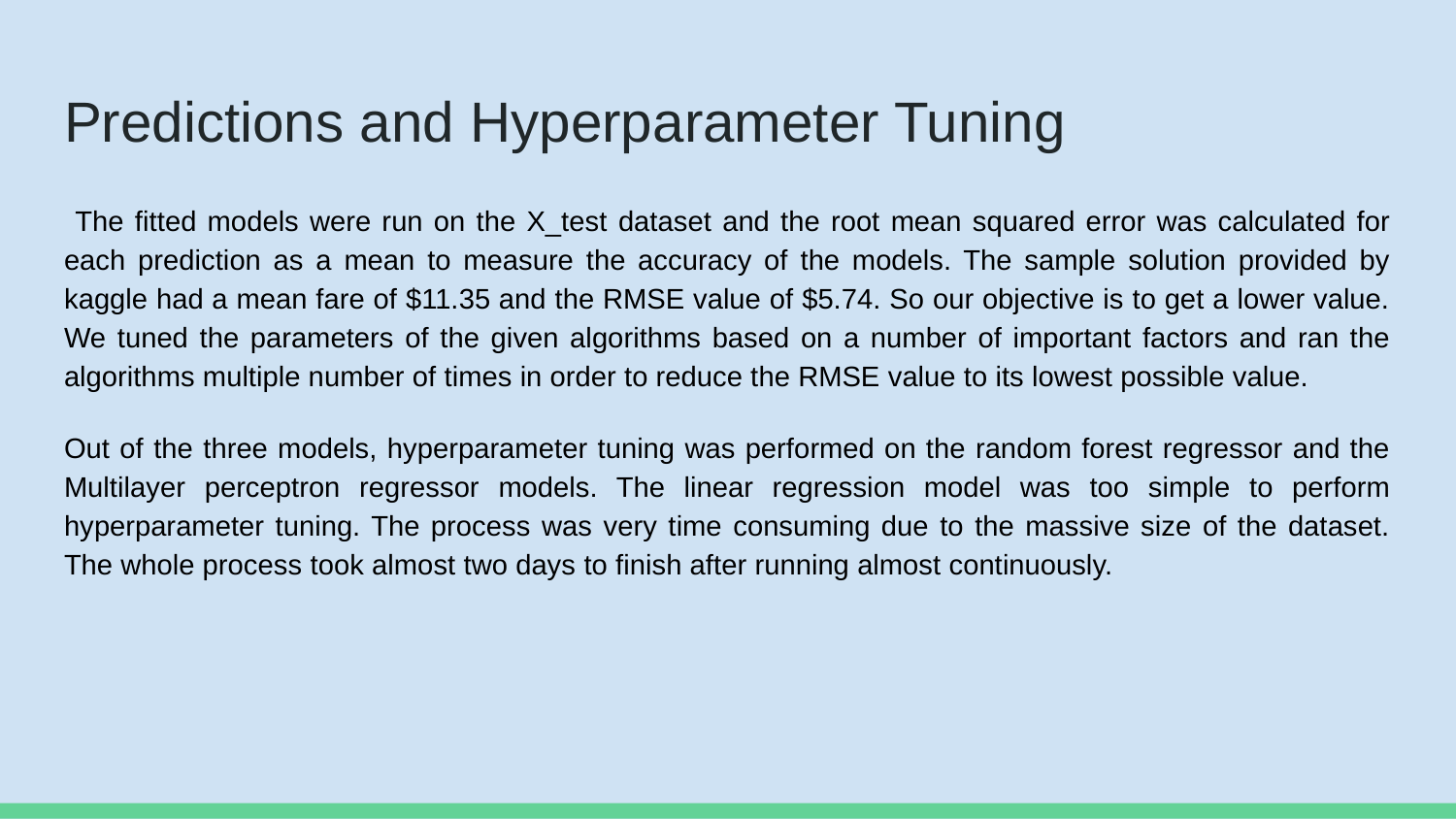

# Predictions and Hyperparameter Tuning
 The fitted models were run on the X_test dataset and the root mean squared error was calculated for each prediction as a mean to measure the accuracy of the models. The sample solution provided by kaggle had a mean fare of $11.35 and the RMSE value of $5.74. So our objective is to get a lower value. We tuned the parameters of the given algorithms based on a number of important factors and ran the algorithms multiple number of times in order to reduce the RMSE value to its lowest possible value.
Out of the three models, hyperparameter tuning was performed on the random forest regressor and the Multilayer perceptron regressor models. The linear regression model was too simple to perform hyperparameter tuning. The process was very time consuming due to the massive size of the dataset. The whole process took almost two days to finish after running almost continuously.